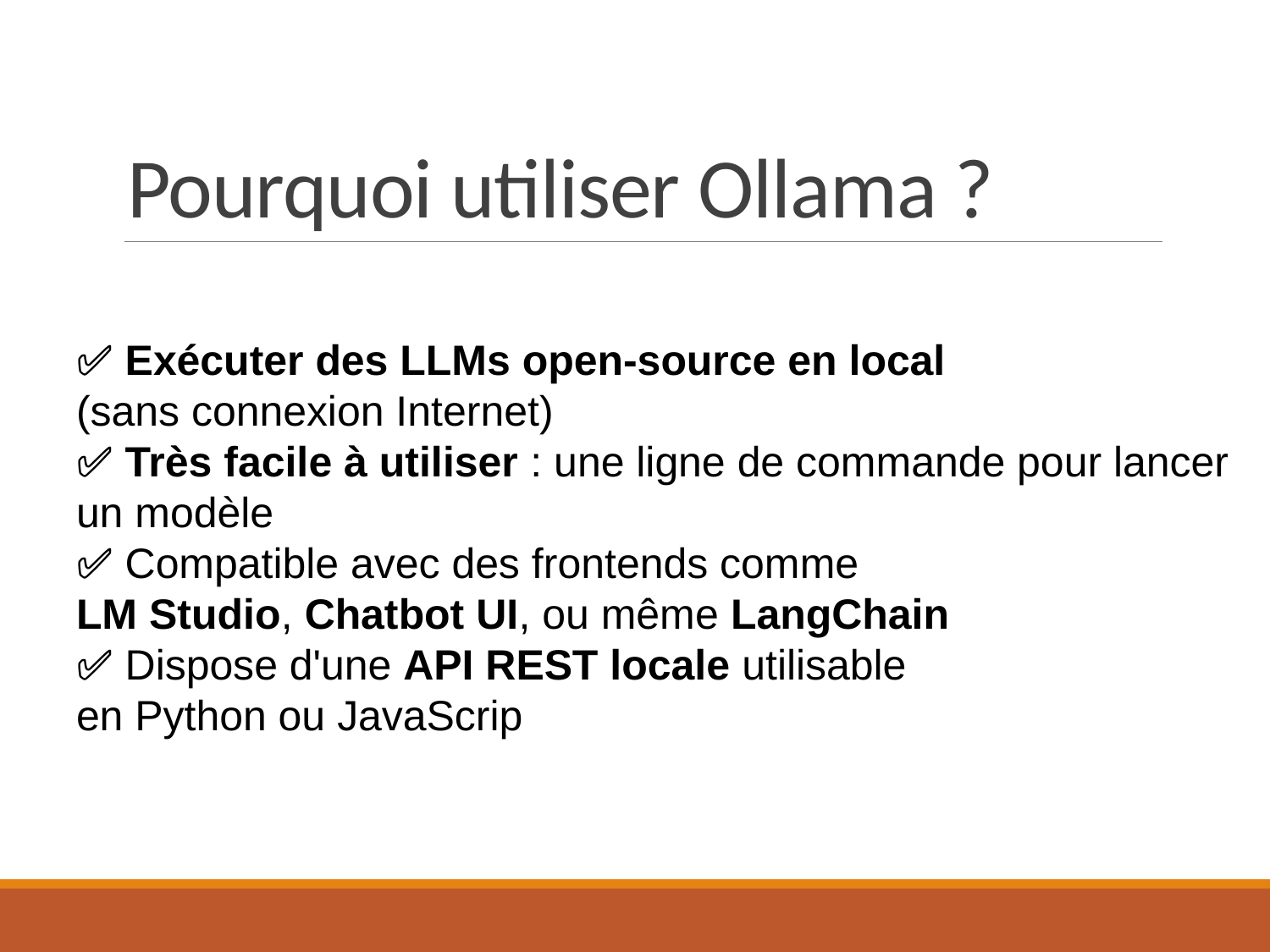

# Pourquoi utiliser Ollama ?
✅ Exécuter des LLMs open-source en local
(sans connexion Internet)
✅ Très facile à utiliser : une ligne de commande pour lancer
un modèle
✅ Compatible avec des frontends comme
LM Studio, Chatbot UI, ou même LangChain
✅ Dispose d'une API REST locale utilisable
en Python ou JavaScrip